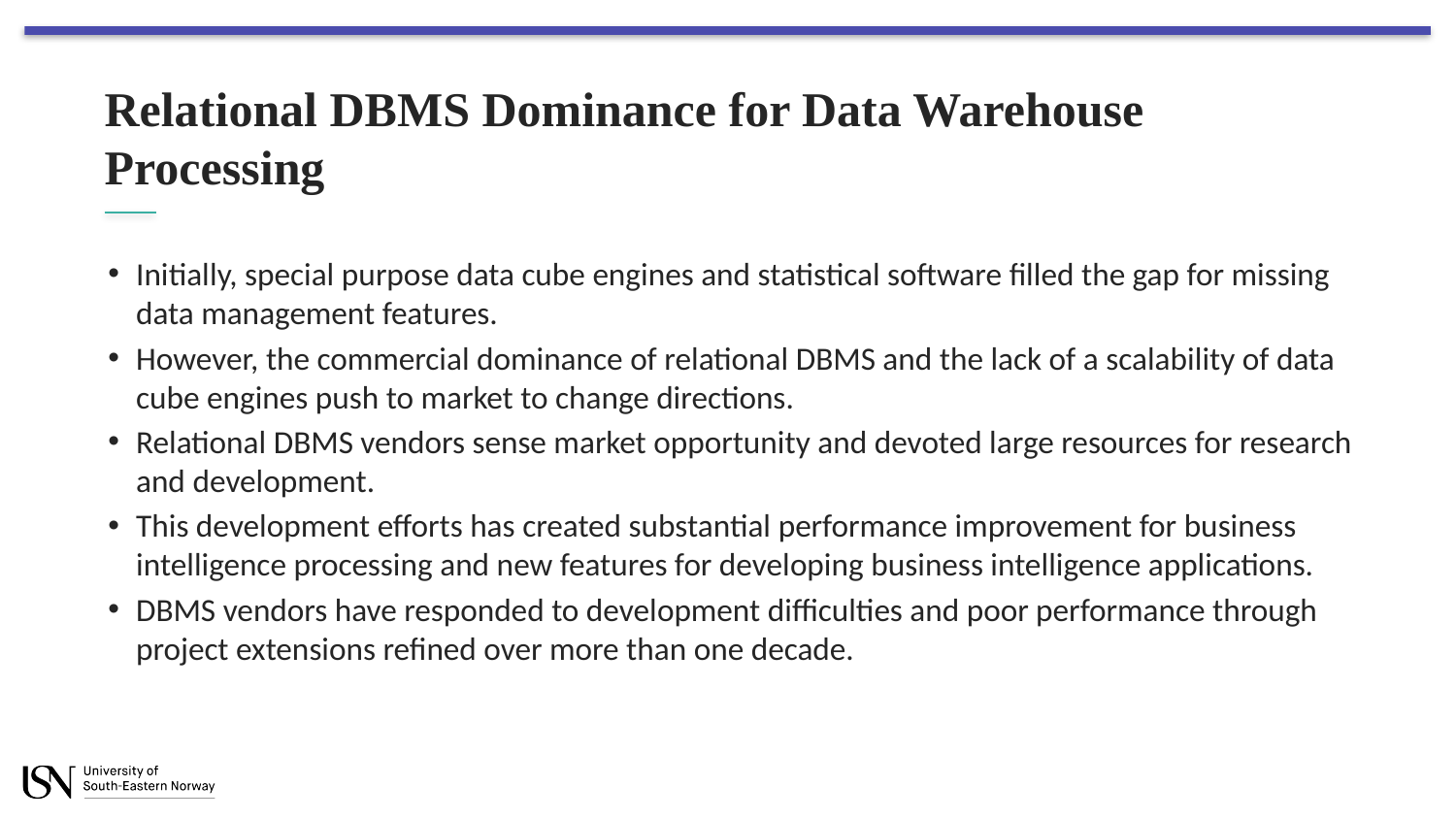

# Relational DBMS Dominance for Data Warehouse Processing
Initially, special purpose data cube engines and statistical software filled the gap for missing data management features.
However, the commercial dominance of relational DBMS and the lack of a scalability of data cube engines push to market to change directions.
Relational DBMS vendors sense market opportunity and devoted large resources for research and development.
This development efforts has created substantial performance improvement for business intelligence processing and new features for developing business intelligence applications.
DBMS vendors have responded to development difficulties and poor performance through project extensions refined over more than one decade.